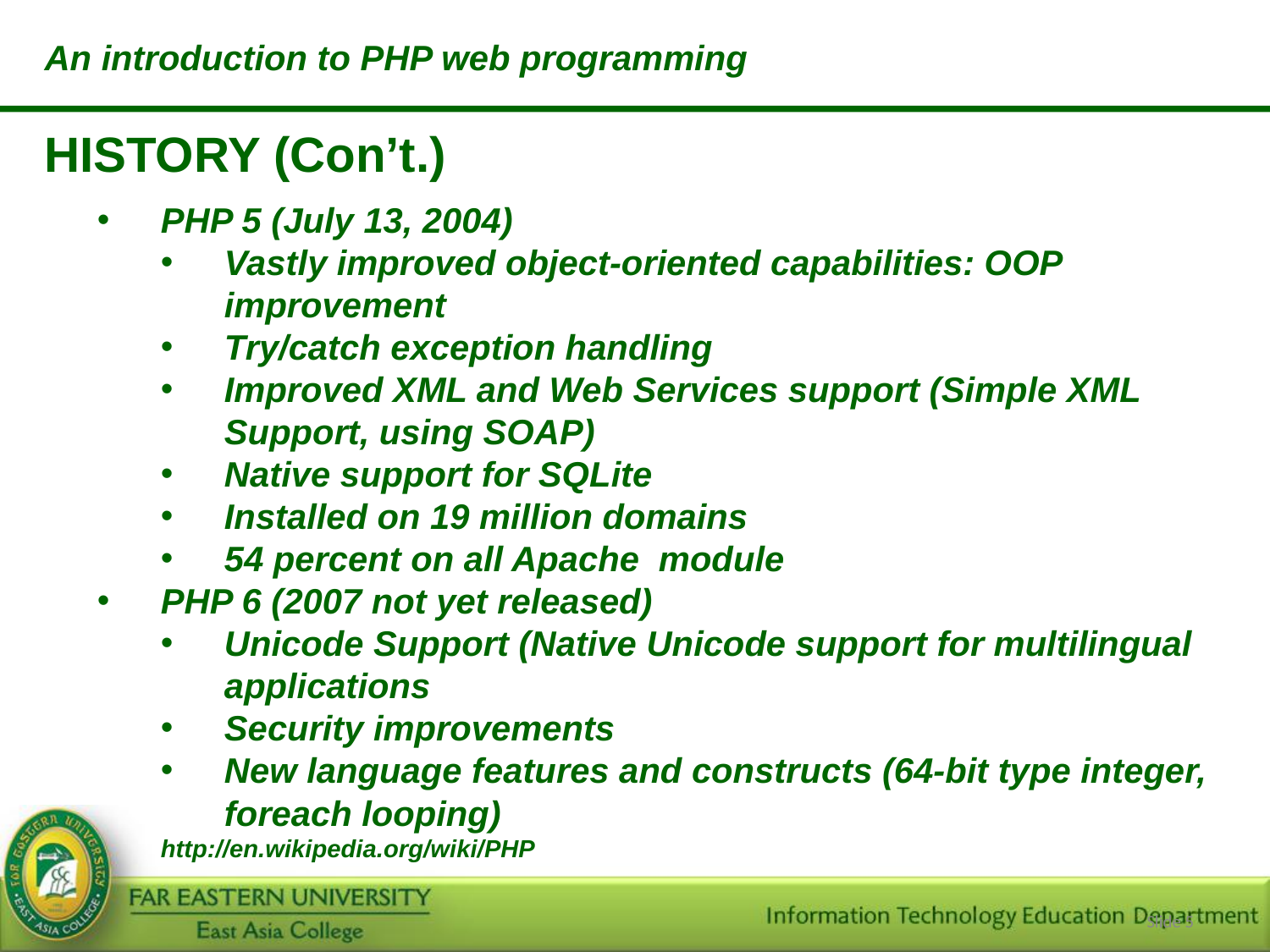

An introduction to PHP web programming

HISTORY (Con’t.)
PHP 5 (July 13, 2004)
Vastly improved object-oriented capabilities: OOP improvement
Try/catch exception handling
Improved XML and Web Services support (Simple XML Support, using SOAP)
Native support for SQLite
Installed on 19 million domains
54 percent on all Apache  module
PHP 6 (2007 not yet released)
Unicode Support (Native Unicode support for multilingual applications
Security improvements
New language features and constructs (64-bit type integer, foreach looping)
http://en.wikipedia.org/wiki/PHP

Slide 5